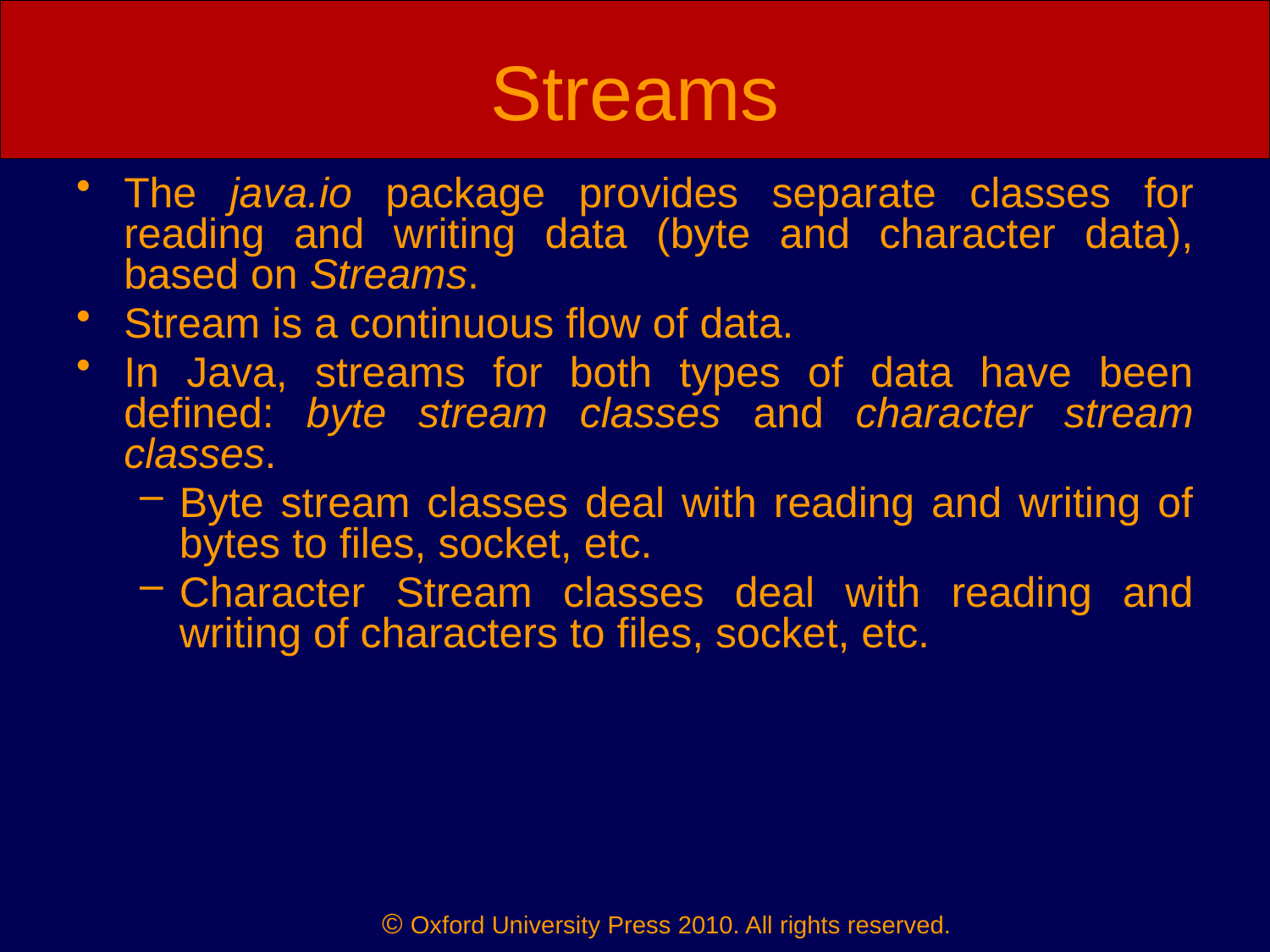

# Streams
The java.io package provides separate classes for reading and writing data (byte and character data), based on Streams.
Stream is a continuous flow of data.
In Java, streams for both types of data have been defined: byte stream classes and character stream classes.
Byte stream classes deal with reading and writing of bytes to files, socket, etc.
Character Stream classes deal with reading and writing of characters to files, socket, etc.